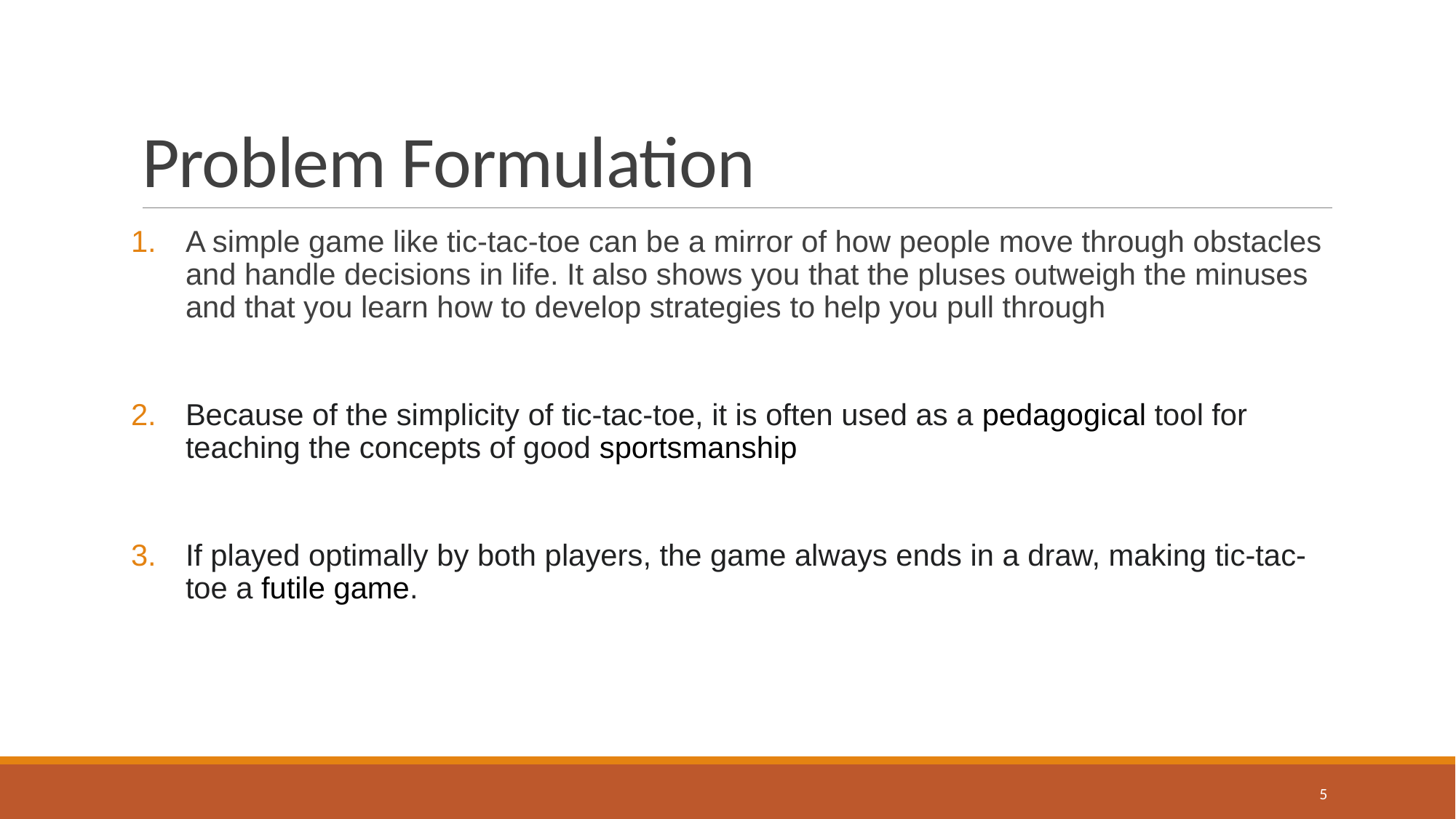

# Problem Formulation
A simple game like tic-tac-toe can be a mirror of how people move through obstacles and handle decisions in life. It also shows you that the pluses outweigh the minuses and that you learn how to develop strategies to help you pull through

Because of the simplicity of tic-tac-toe, it is often used as a pedagogical tool for teaching the concepts of good sportsmanship

If played optimally by both players, the game always ends in a draw, making tic-tac-toe a futile game.

5